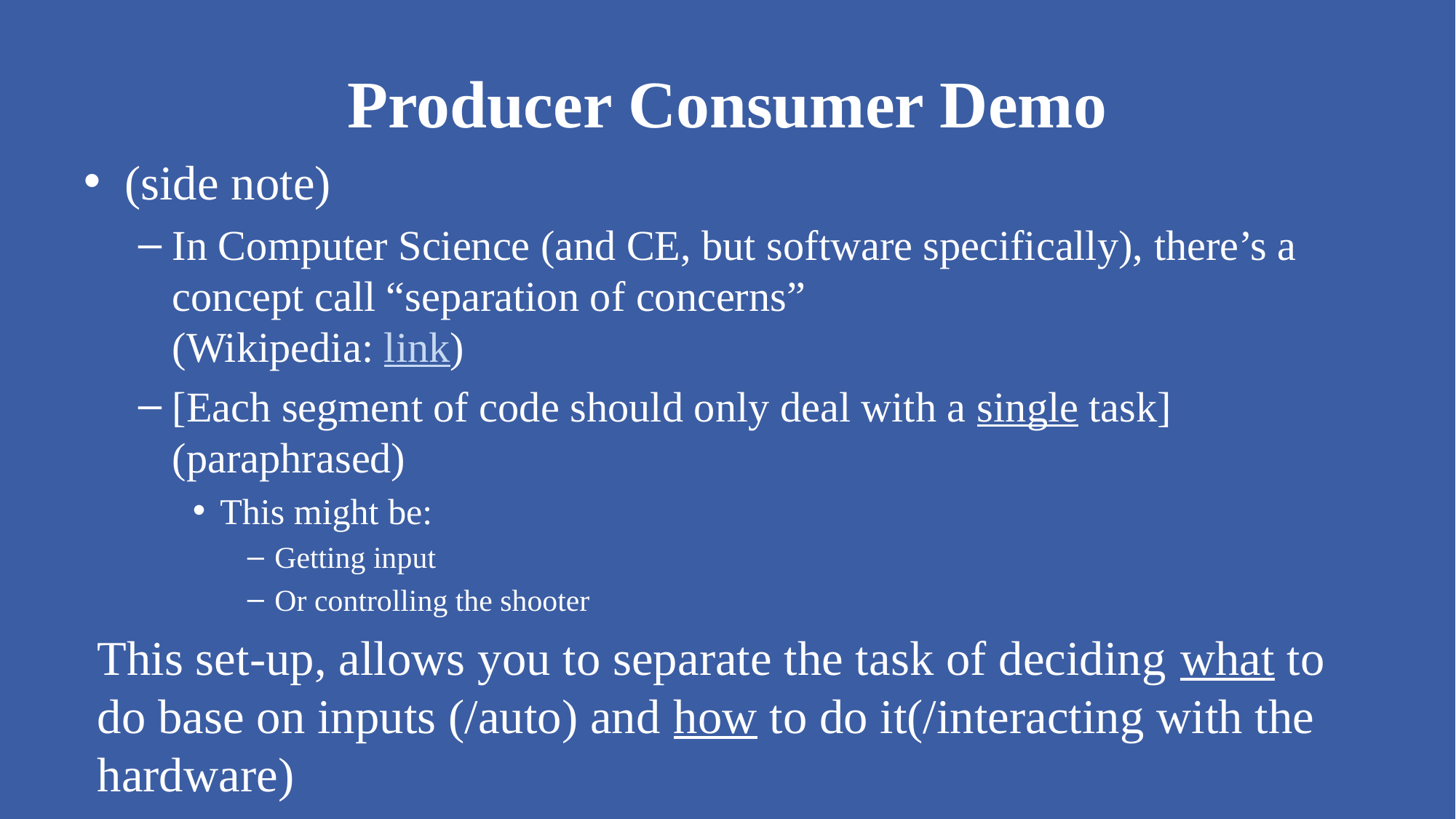

# Producer Consumer Demo
(side note)
In Computer Science (and CE, but software specifically), there’s a concept call “separation of concerns”
(Wikipedia: link)
[Each segment of code should only deal with a single task] (paraphrased)
This might be:
Getting input
Or controlling the shooter
This set-up, allows you to separate the task of deciding what to do base on inputs (/auto) and how to do it(/interacting with the hardware)